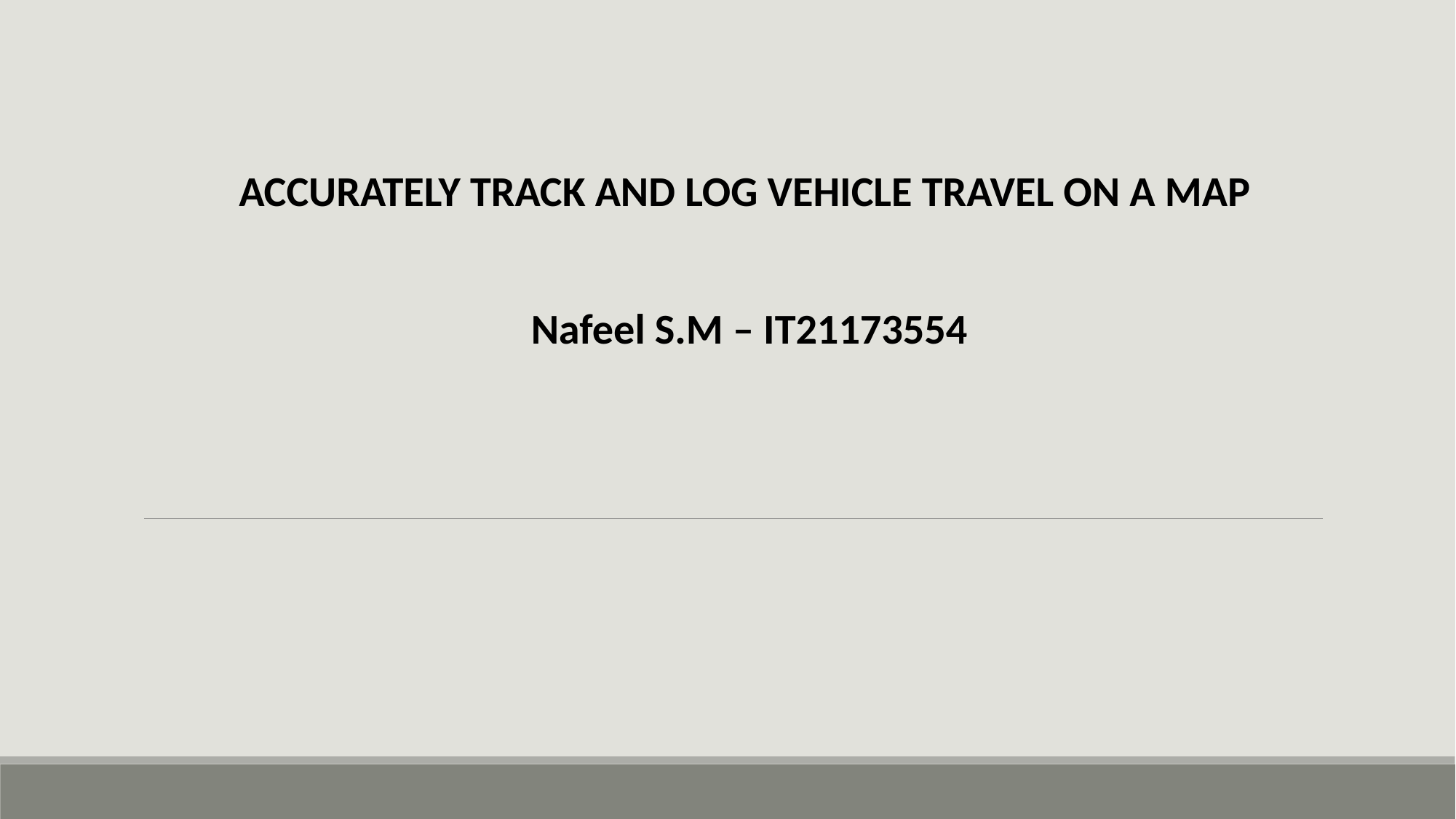

ACCURATELY TRACK AND LOG VEHICLE TRAVEL ON A MAP
Nafeel S.M – IT21173554